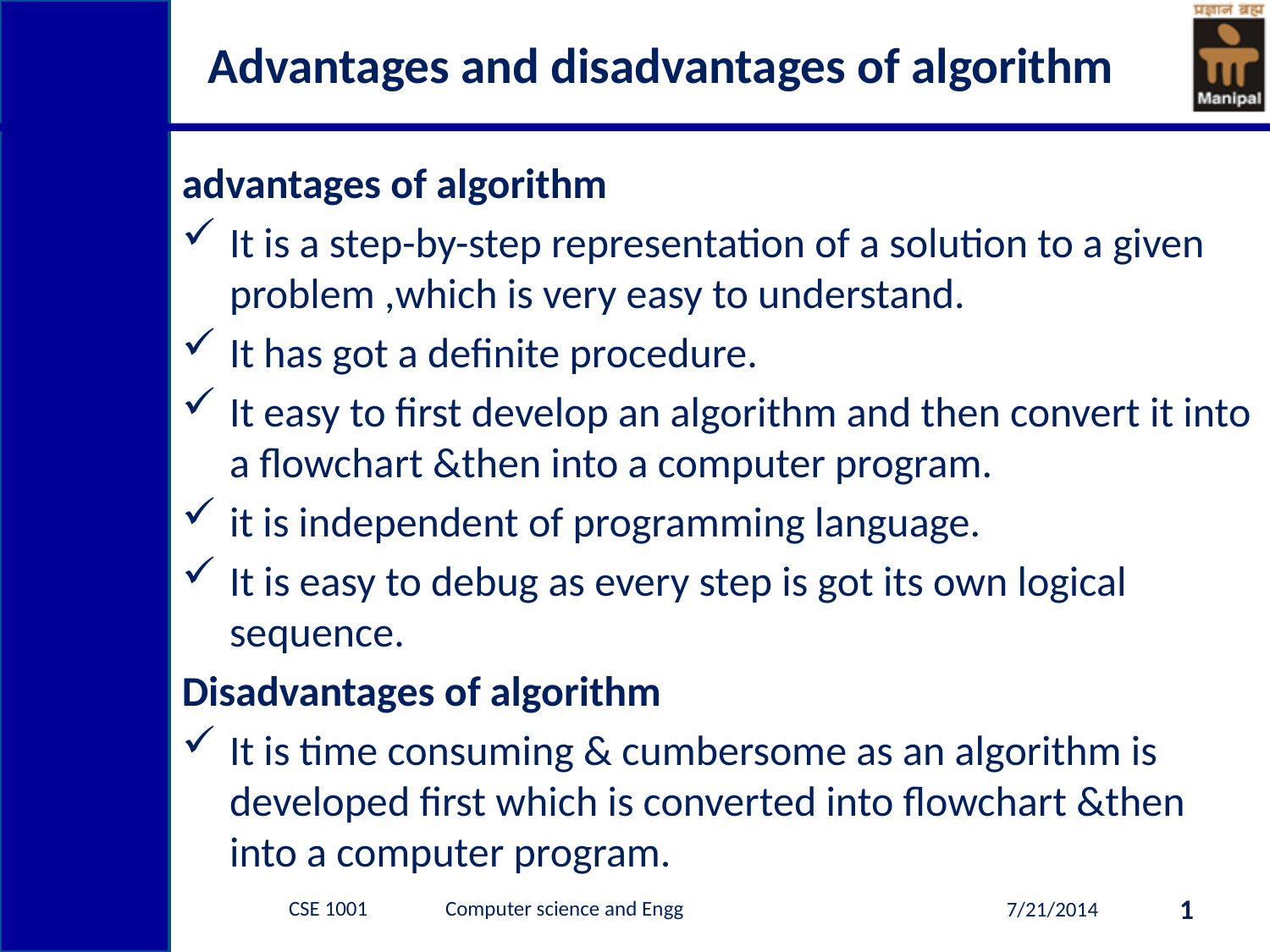

# Advantages and disadvantages of algorithm
advantages of algorithm
It is a step-by-step representation of a solution to a given problem ,which is very easy to understand.
It has got a definite procedure.
It easy to first develop an algorithm and then convert it into a flowchart &then into a computer program.
it is independent of programming language.
It is easy to debug as every step is got its own logical sequence.
Disadvantages of algorithm
It is time consuming & cumbersome as an algorithm is developed first which is converted into flowchart &then into a computer program.

CSE 1001                Computer science and Engg
1
7/21/2014